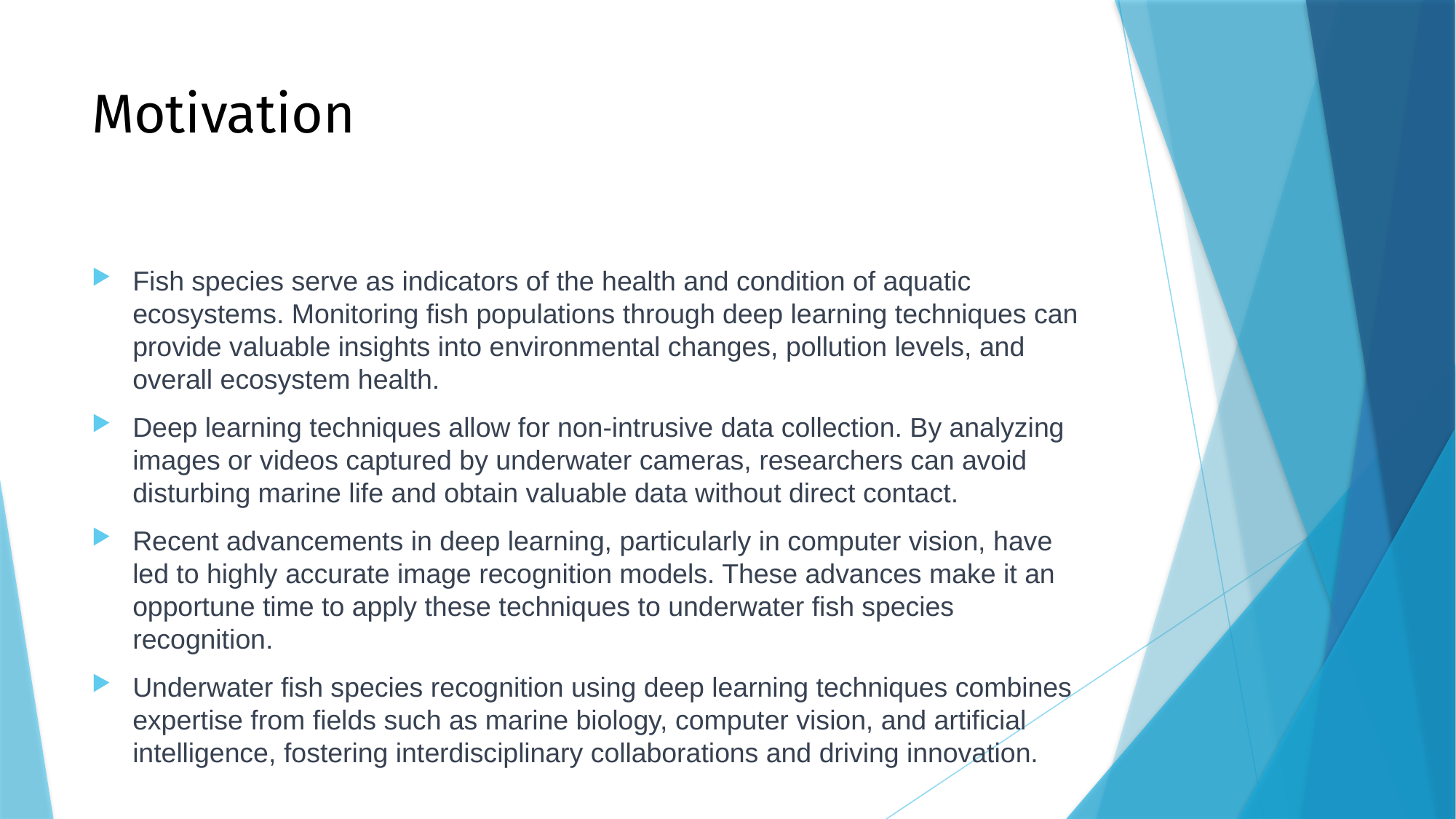

# Motivation
Fish species serve as indicators of the health and condition of aquatic ecosystems. Monitoring fish populations through deep learning techniques can provide valuable insights into environmental changes, pollution levels, and overall ecosystem health.
Deep learning techniques allow for non-intrusive data collection. By analyzing images or videos captured by underwater cameras, researchers can avoid disturbing marine life and obtain valuable data without direct contact.
Recent advancements in deep learning, particularly in computer vision, have led to highly accurate image recognition models. These advances make it an opportune time to apply these techniques to underwater fish species recognition.
Underwater fish species recognition using deep learning techniques combines expertise from fields such as marine biology, computer vision, and artificial intelligence, fostering interdisciplinary collaborations and driving innovation.